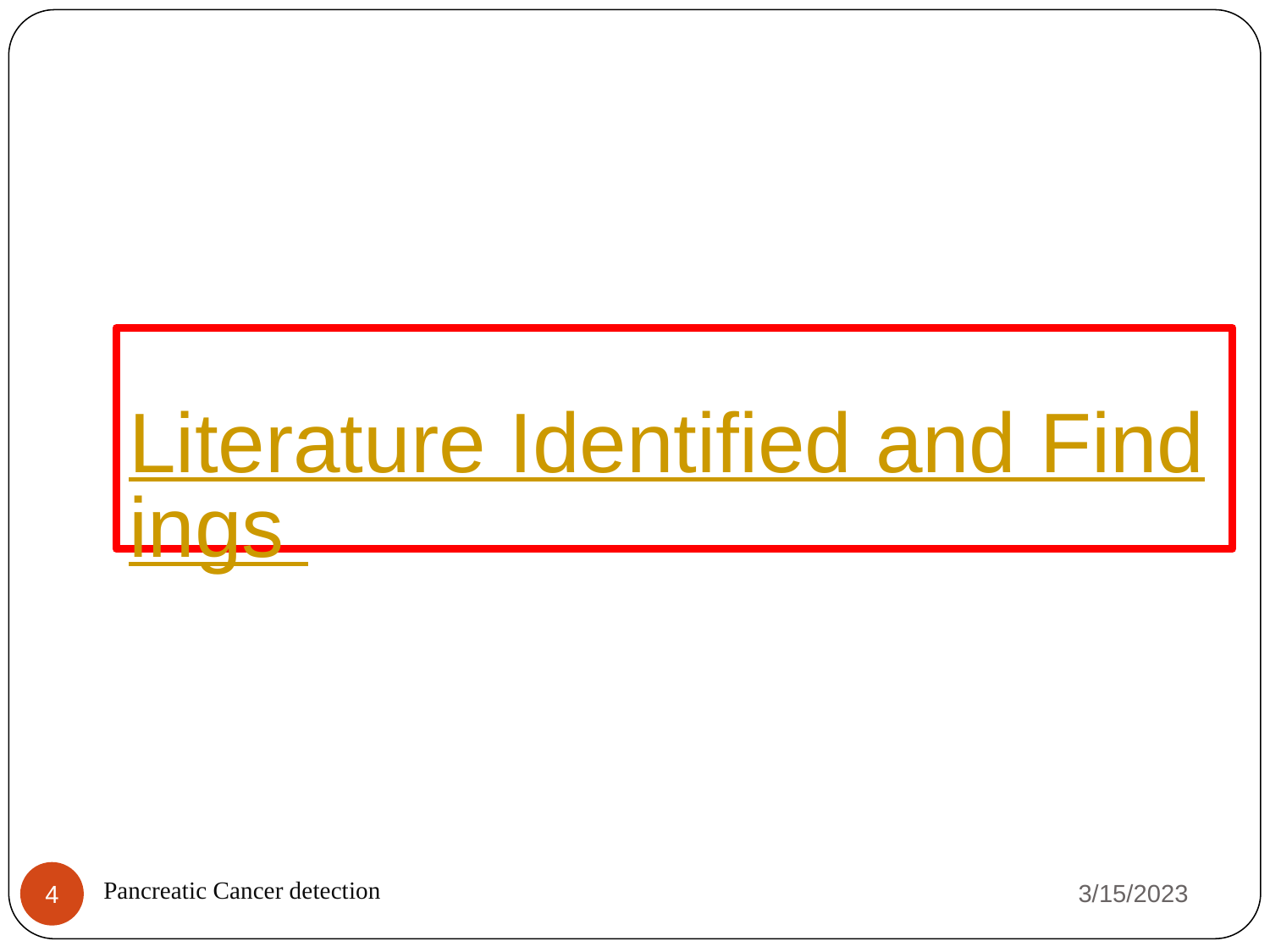

Literature Identified and Findings
3/15/2023
4
 Pancreatic Cancer detection